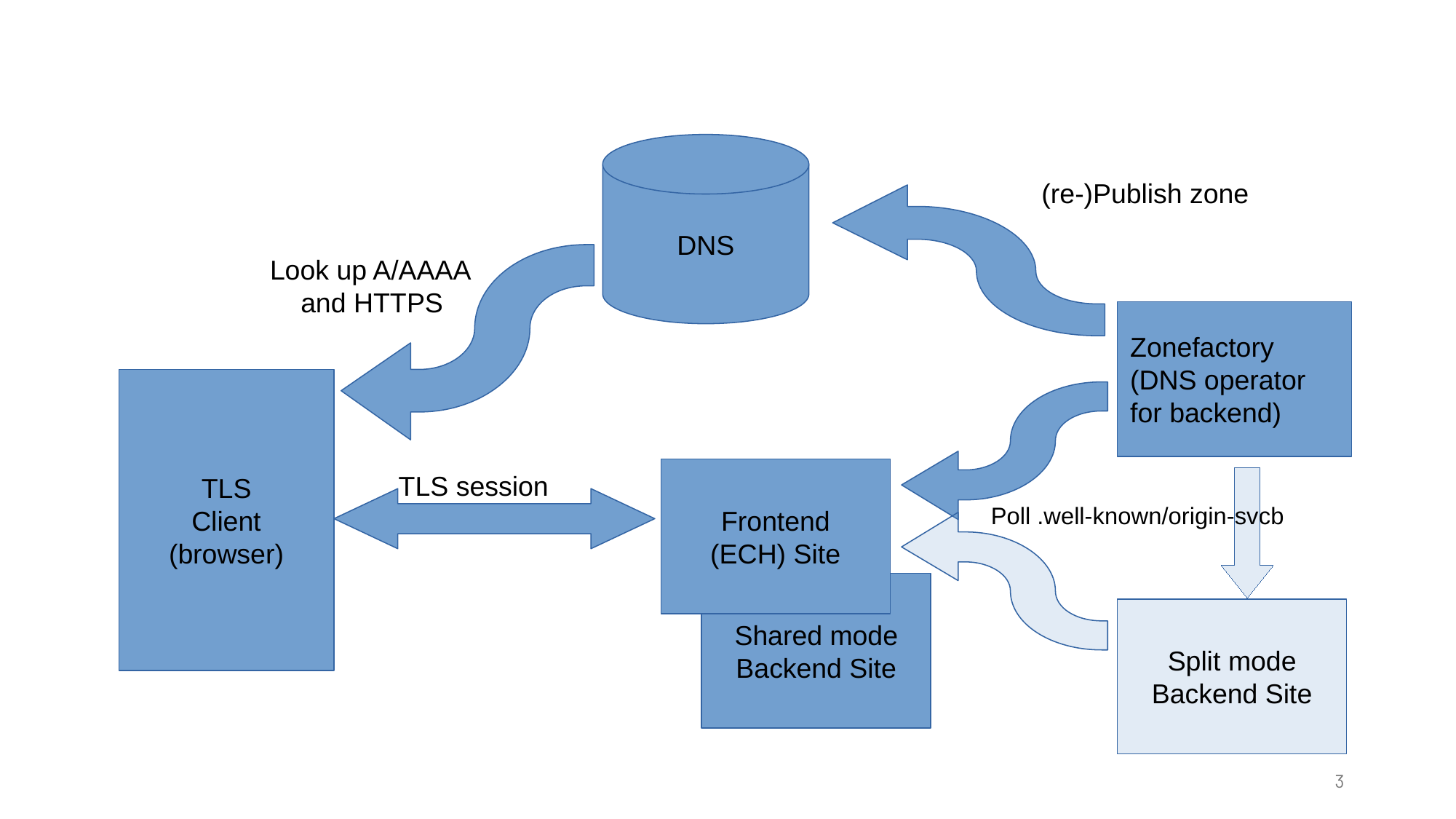

DNS
(re-)Publish zone

Look up A/AAAA
and HTTPS
Zonefactory
(DNS operator
for backend)
TLS
Client
(browser)

Frontend
(ECH) Site
TLS session

Poll .well-known/origin-svcb

Shared mode
Backend Site
Split mode
Backend Site
3